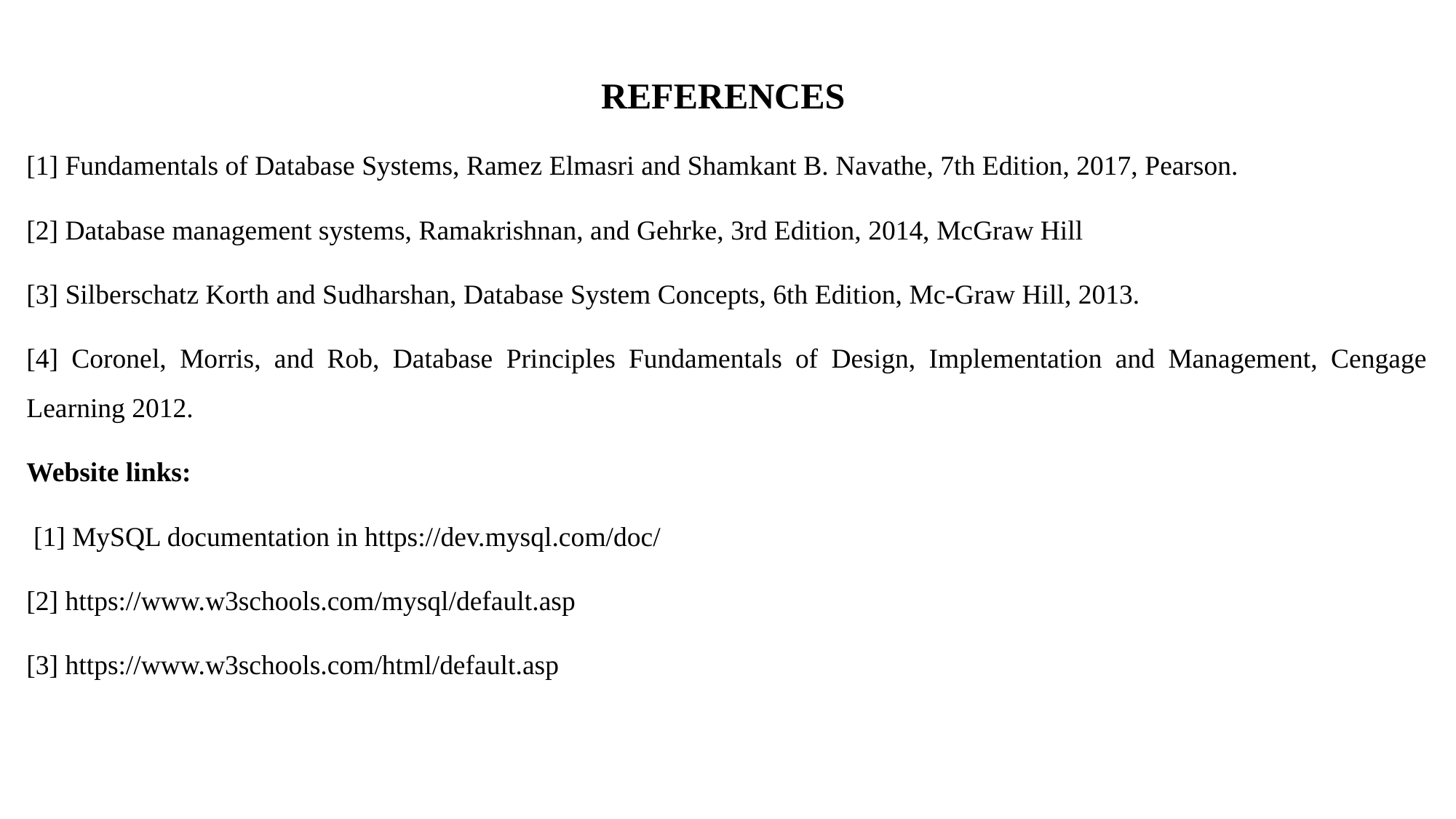

REFERENCES
[1] Fundamentals of Database Systems, Ramez Elmasri and Shamkant B. Navathe, 7th Edition, 2017, Pearson.
[2] Database management systems, Ramakrishnan, and Gehrke, 3rd Edition, 2014, McGraw Hill
[3] Silberschatz Korth and Sudharshan, Database System Concepts, 6th Edition, Mc-Graw Hill, 2013.
[4] Coronel, Morris, and Rob, Database Principles Fundamentals of Design, Implementation and Management, Cengage Learning 2012.
Website links:
 [1] MySQL documentation in https://dev.mysql.com/doc/
[2] https://www.w3schools.com/mysql/default.asp
[3] https://www.w3schools.com/html/default.asp